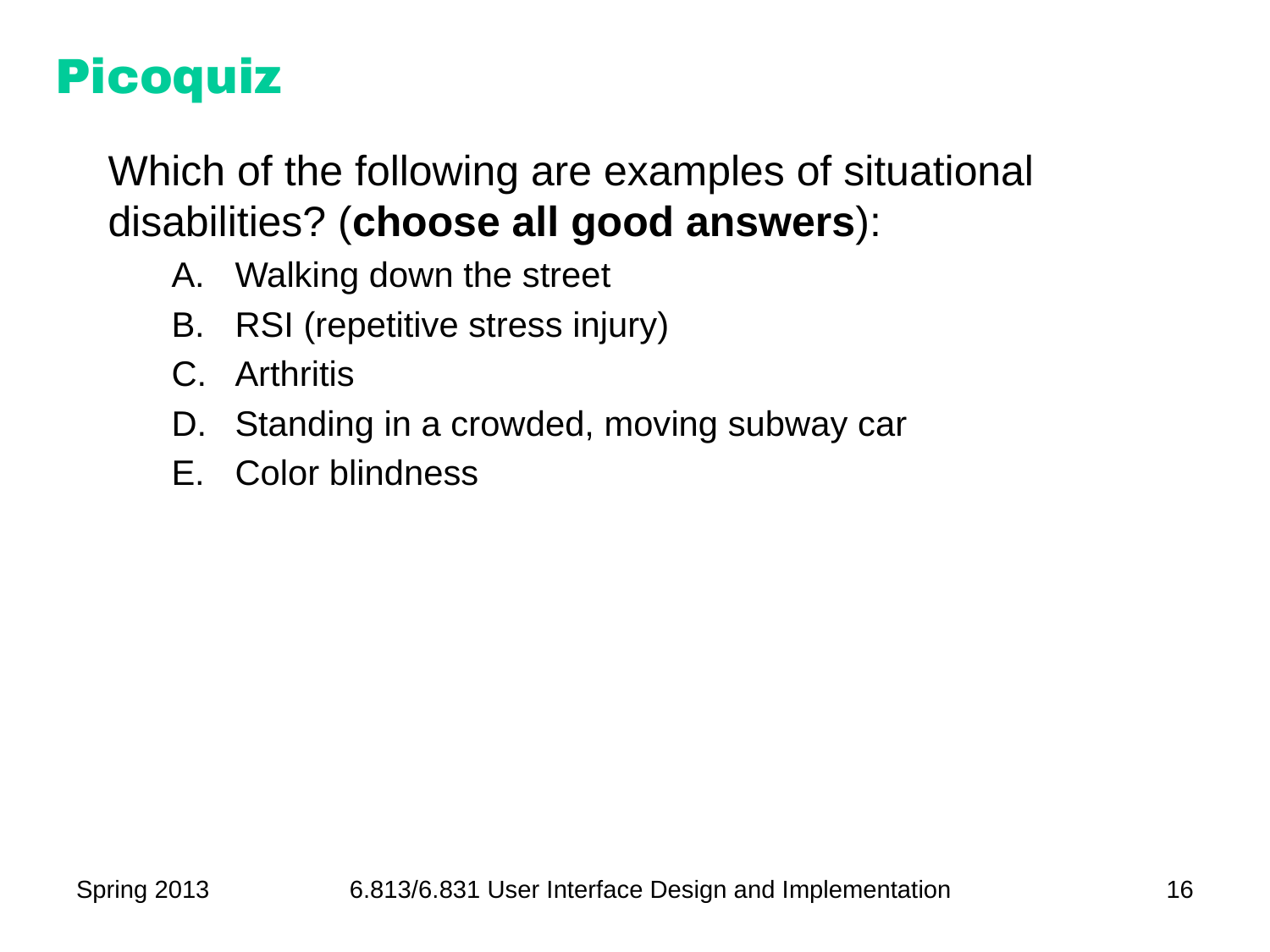

# Picoquiz
Which of the following are examples of situational disabilities? (choose all good answers):
Walking down the street
RSI (repetitive stress injury)
Arthritis
Standing in a crowded, moving subway car
Color blindness

Spring 2013
6.813/6.831 User Interface Design and Implementation
16